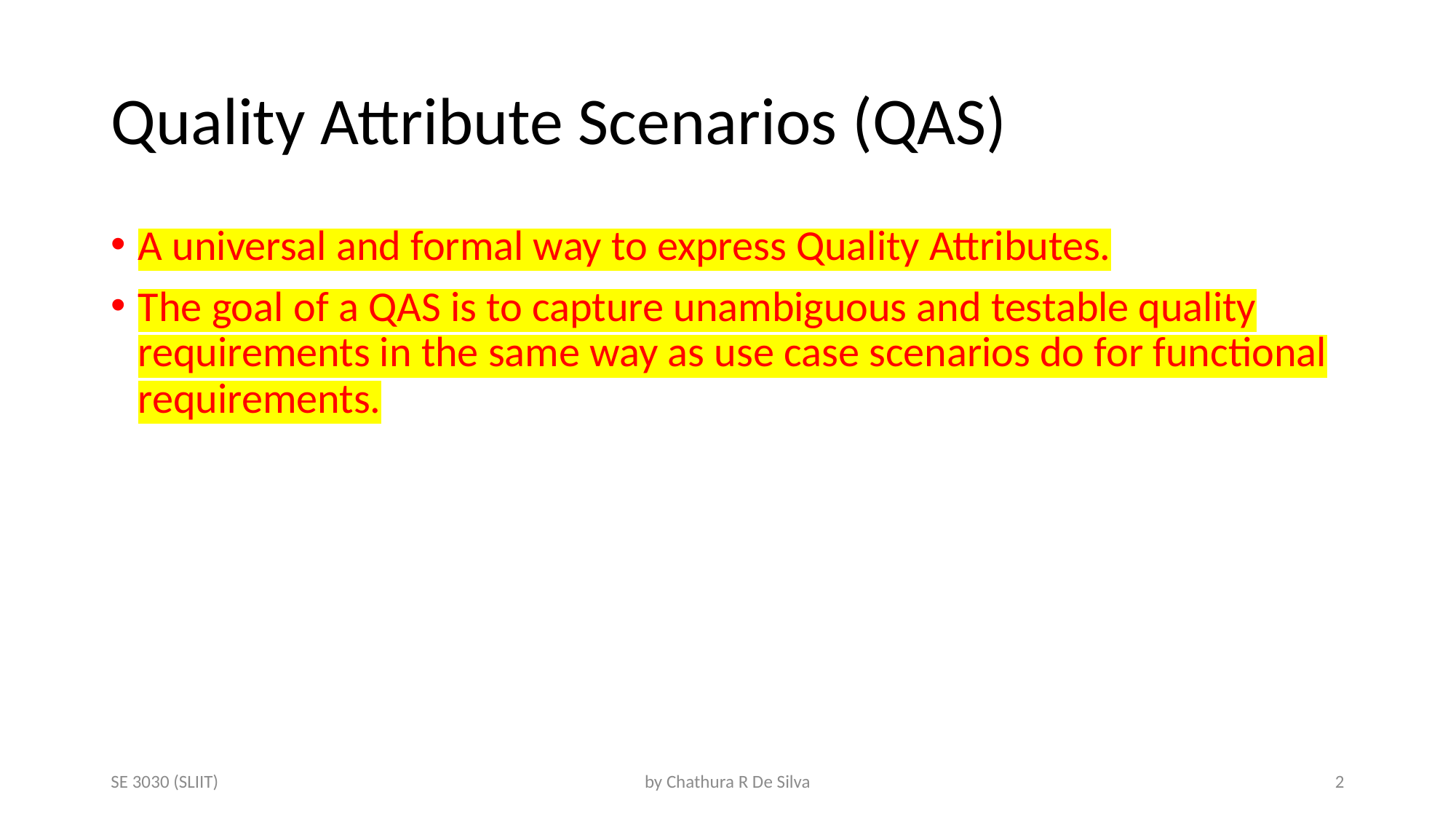

# Quality Attribute Scenarios (QAS)
A universal and formal way to express Quality Attributes.
The goal of a QAS is to capture unambiguous and testable quality requirements in the same way as use case scenarios do for functional requirements.
SE 3030 (SLIIT)
by Chathura R De Silva
2